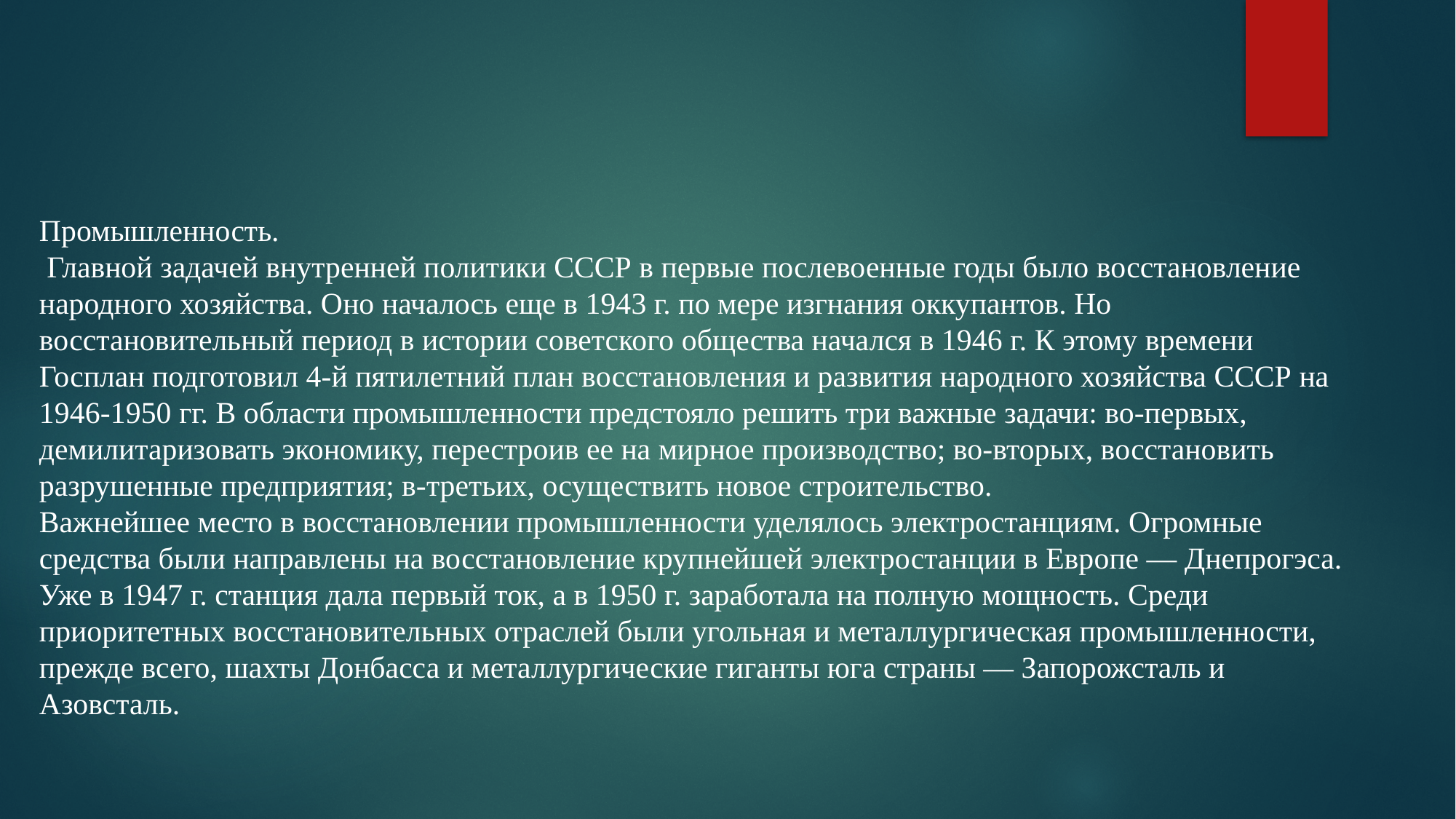

Промышленность.
 Главной задачей внутренней политики СССР в первые послевоенные годы было восстановление народного хозяйства. Оно началось еще в 1943 г. по мере изгнания оккупантов. Но восстановительный период в истории советского общества начался в 1946 г. К этому времени Госплан подготовил 4-й пятилетний план восстановления и развития народного хозяйства СССР на 1946-1950 гг. В области промышленности предстояло решить три важные задачи: во-первых, демилитаризовать экономику, перестроив ее на мирное производство; во-вторых, восстановить разрушенные предприятия; в-третьих, осуществить новое строительство.
Важнейшее место в восстановлении промышленности уделялось электростанциям. Огромные средства были направлены на восстановление крупнейшей электростанции в Европе — Днепрогэса. Уже в 1947 г. станция дала первый ток, а в 1950 г. заработала на полную мощность. Среди приоритетных восстановительных отраслей были угольная и металлургическая промышленности, прежде всего, шахты Донбасса и металлургические гиганты юга страны — Запорожсталь и Азовсталь.